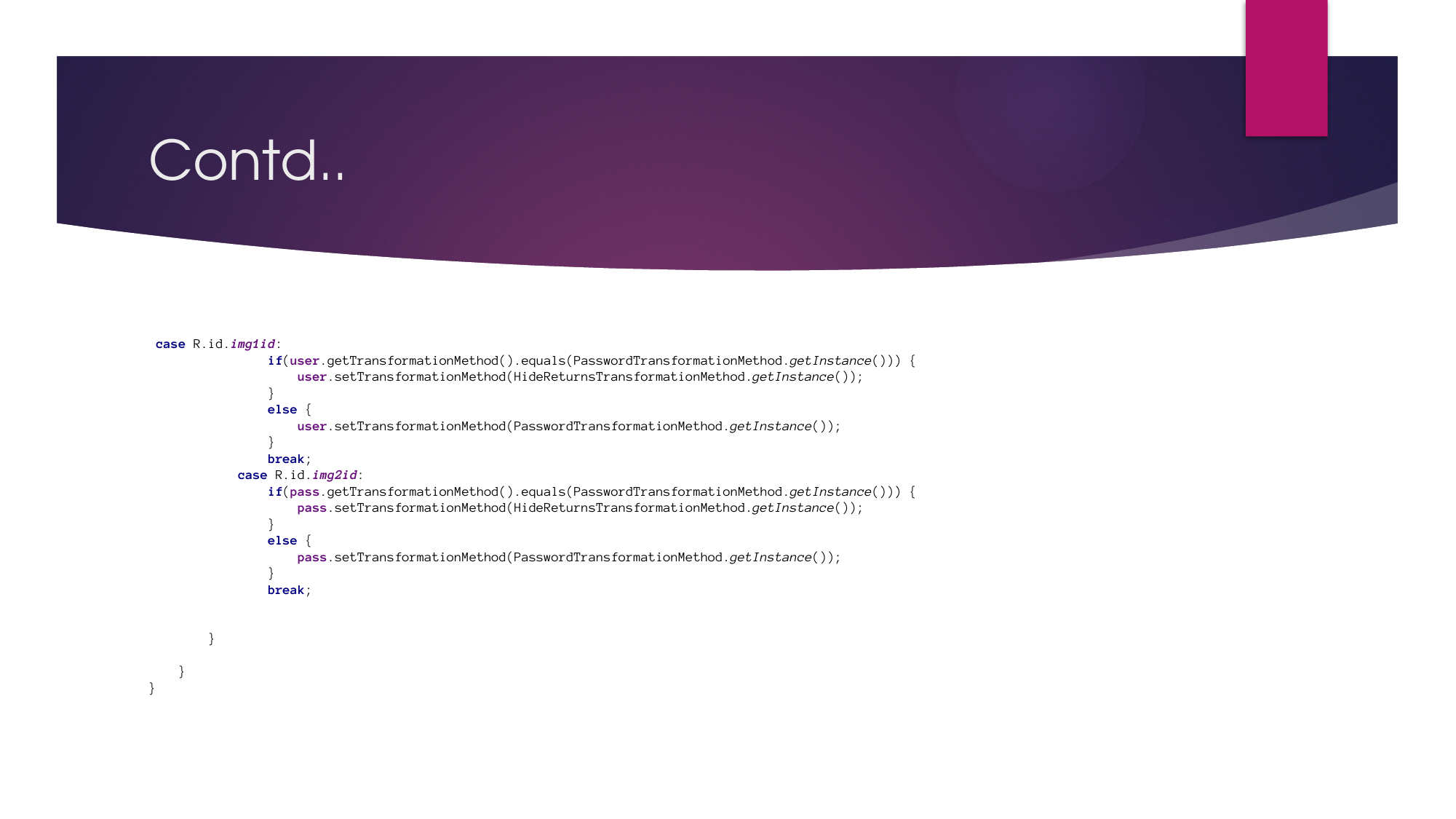

# Contd..
 case R.id.img1id:
                if(user.getTransformationMethod().equals(PasswordTransformationMethod.getInstance())) {
                    user.setTransformationMethod(HideReturnsTransformationMethod.getInstance());
                }
                else {
                    user.setTransformationMethod(PasswordTransformationMethod.getInstance());
                }
                break;
            case R.id.img2id:
                if(pass.getTransformationMethod().equals(PasswordTransformationMethod.getInstance())) {
                    pass.setTransformationMethod(HideReturnsTransformationMethod.getInstance());
                }
                else {
                    pass.setTransformationMethod(PasswordTransformationMethod.getInstance());
                }
                break;
        }
    }
}